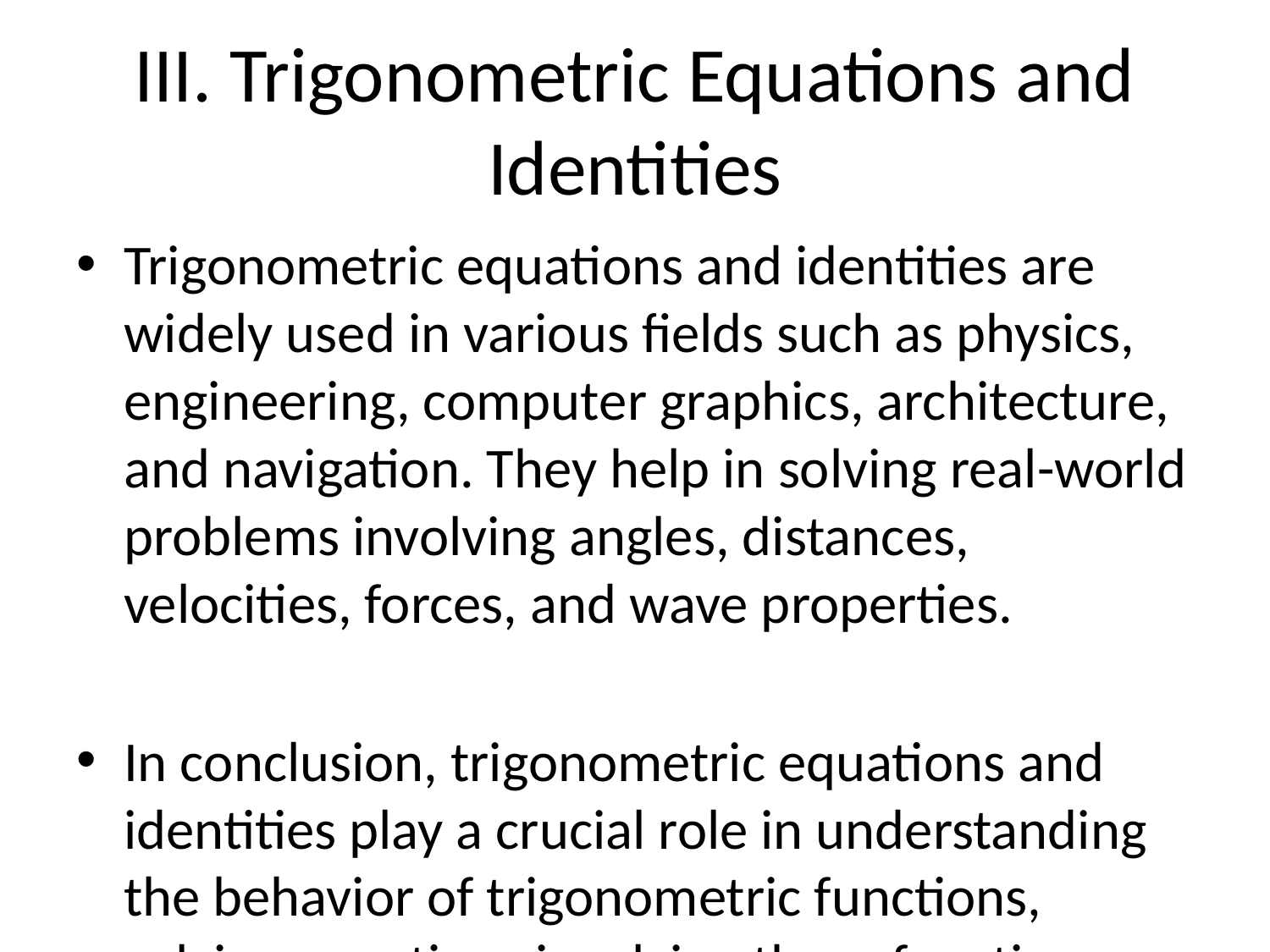

# III. Trigonometric Equations and Identities
Trigonometric equations and identities are widely used in various fields such as physics, engineering, computer graphics, architecture, and navigation. They help in solving real-world problems involving angles, distances, velocities, forces, and wave properties.

In conclusion, trigonometric equations and identities play a crucial role in understanding the behavior of trigonometric functions, solving equations involving these functions, and proving mathematical relationships in trigonometry. It is essential to have a strong grasp of these concepts to excel in trigonometry and its applications.